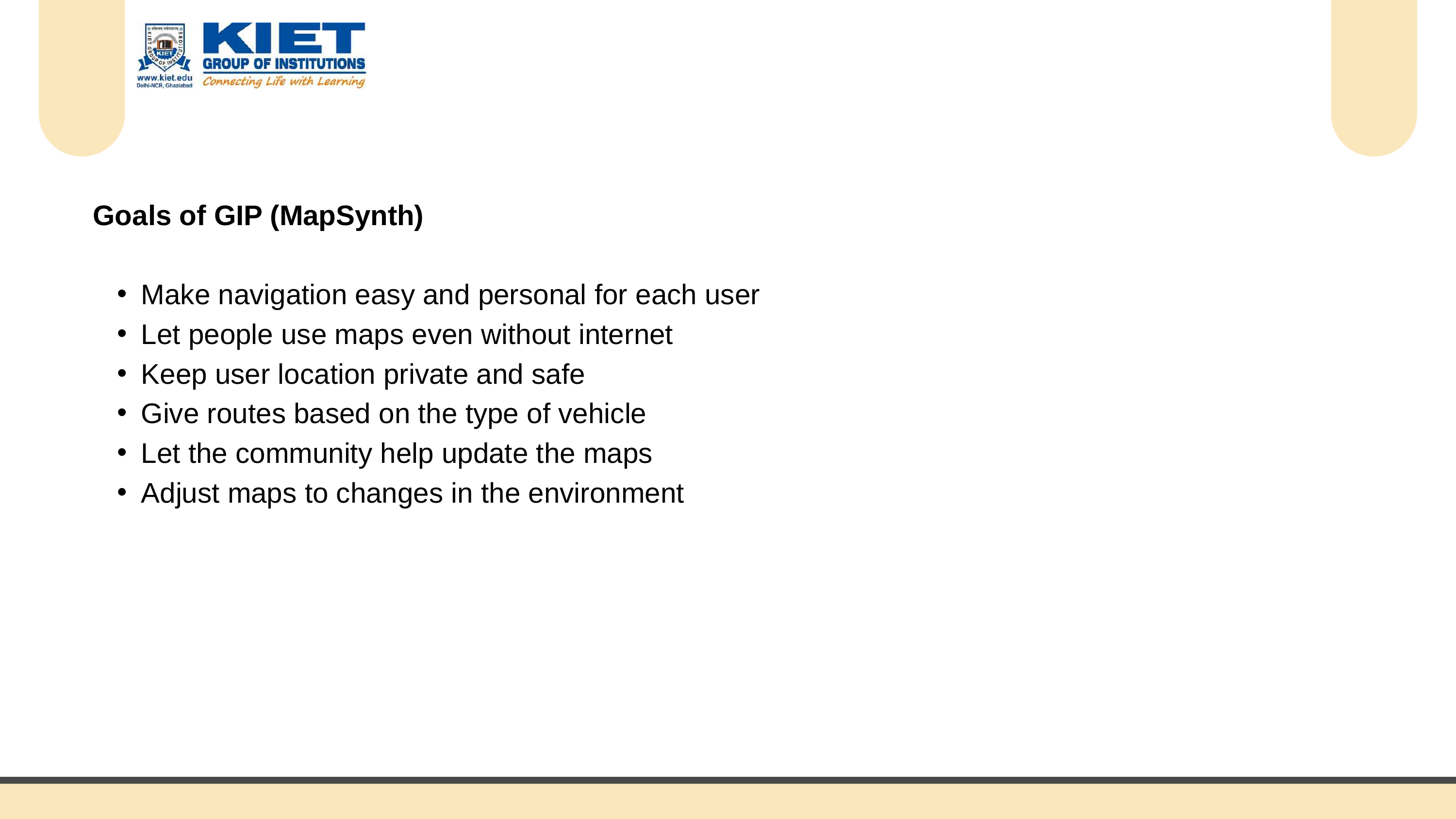

Goals of GIP (MapSynth)

Make navigation easy and personal for each user
Let people use maps even without internet
Keep user location private and safe
Give routes based on the type of vehicle
Let the community help update the maps
Adjust maps to changes in the environment